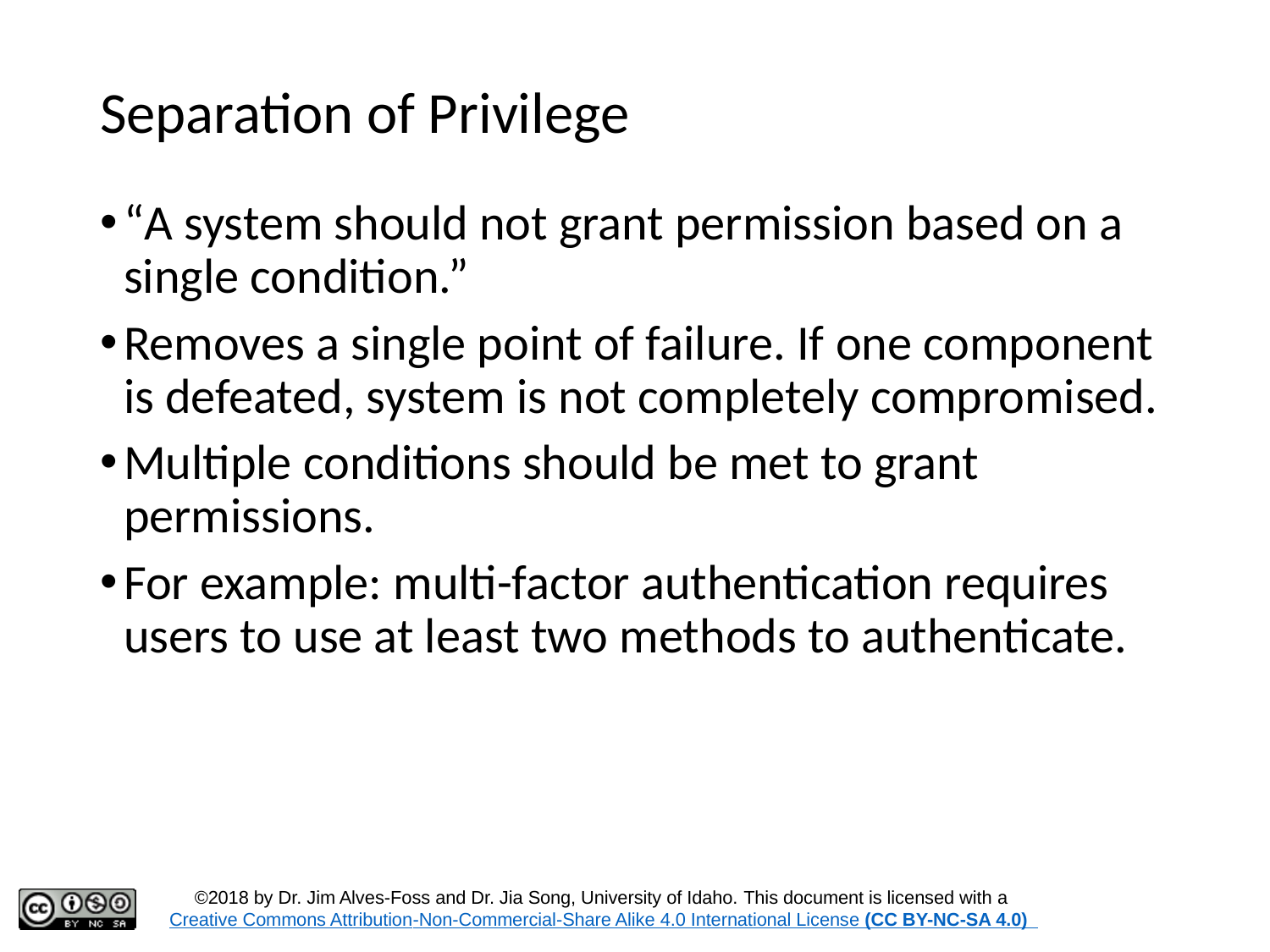

# Separation of Privilege
“A system should not grant permission based on a single condition.”
Removes a single point of failure. If one component is defeated, system is not completely compromised.
Multiple conditions should be met to grant permissions.
For example: multi-factor authentication requires users to use at least two methods to authenticate.